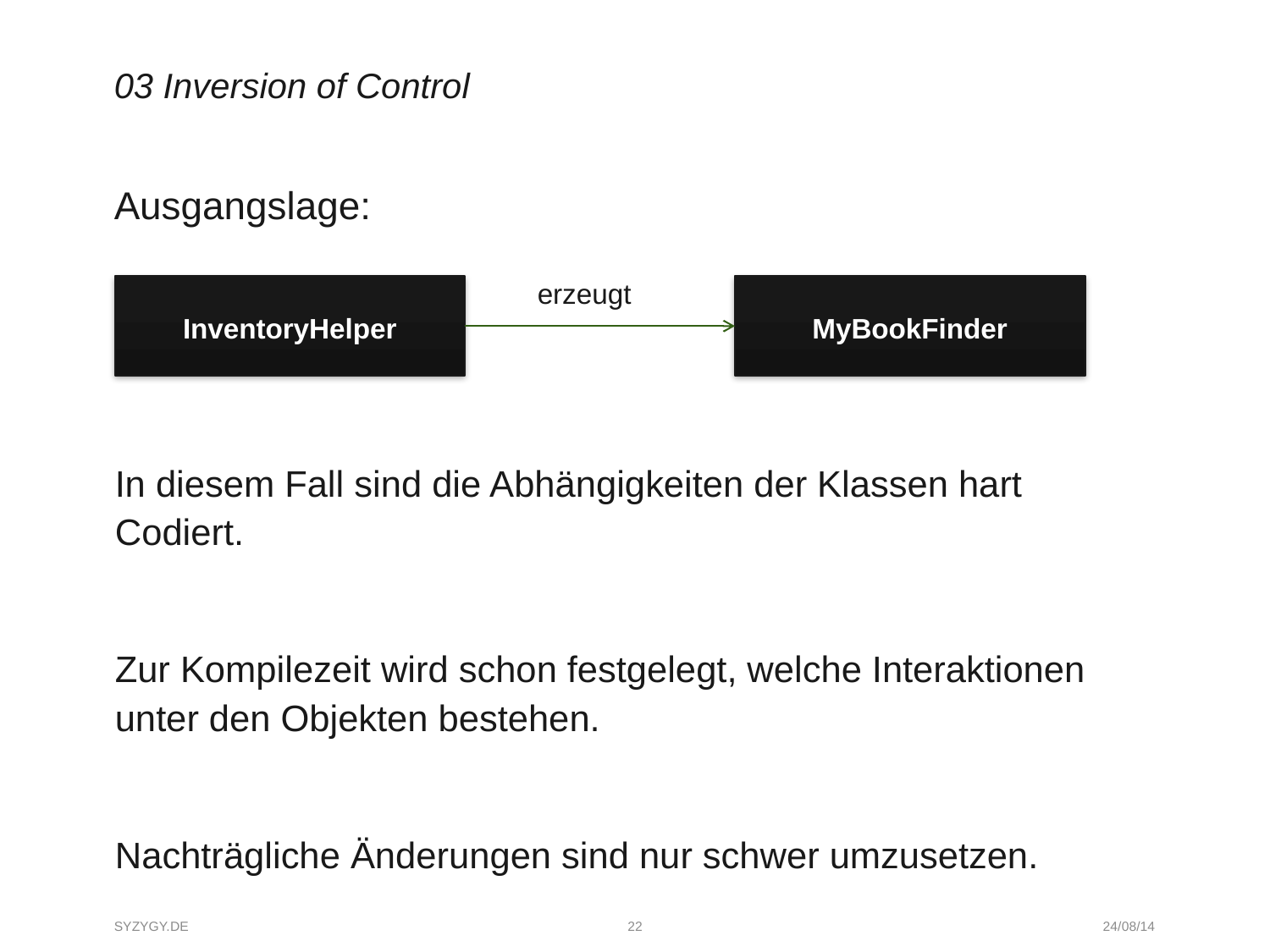

# 03 Inversion of Control
Ausgangslage:

erzeugt
InventoryHelper
MyBookFinder
In diesem Fall sind die Abhängigkeiten der Klassen hart Codiert.

Zur Kompilezeit wird schon festgelegt, welche Interaktionen unter den Objekten bestehen.

Nachträgliche Änderungen sind nur schwer umzusetzen.

SYZYGY.DE
22
24/08/14